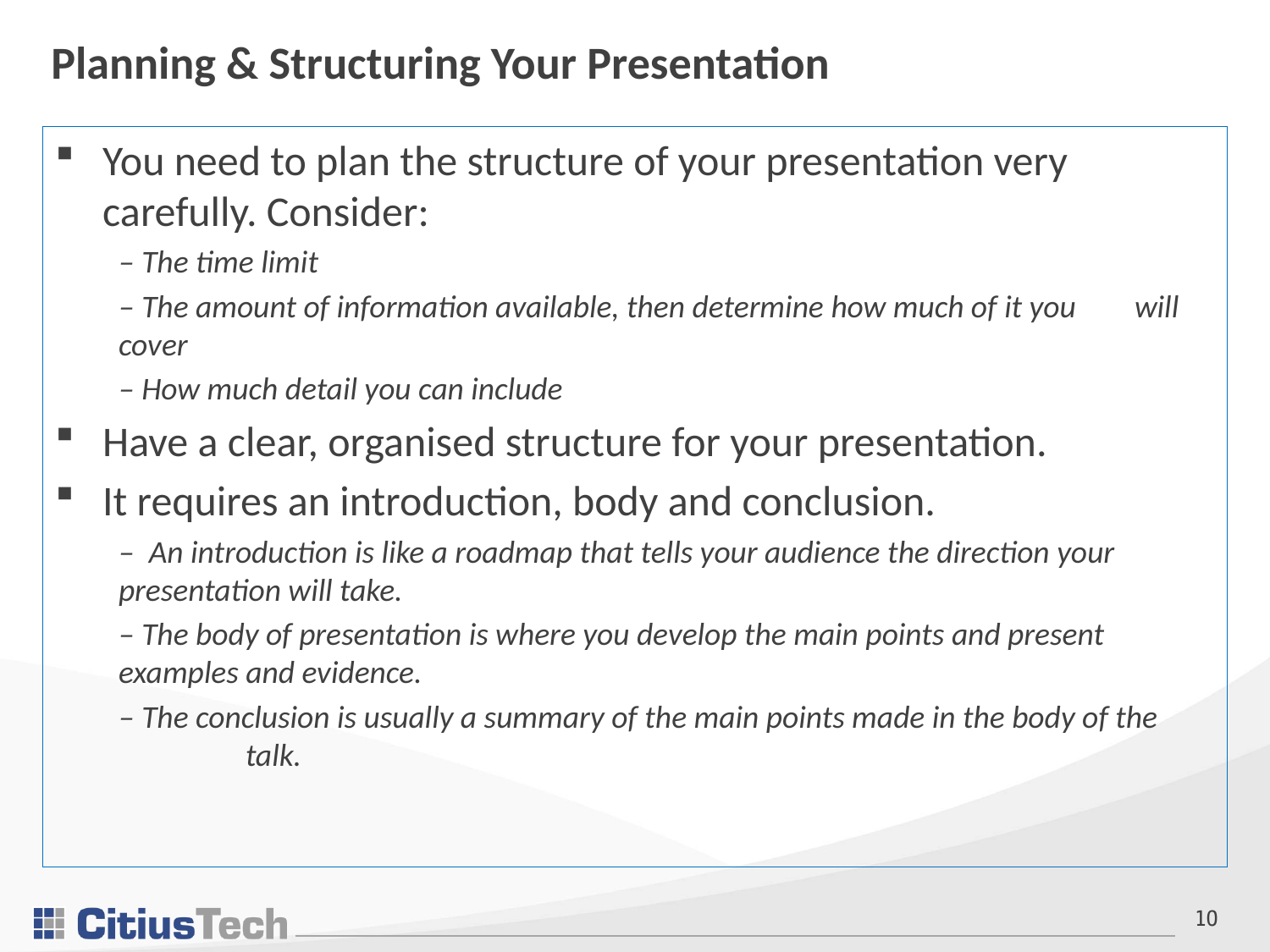

# Planning & Structuring Your Presentation
You need to plan the structure of your presentation very carefully. Consider:
– The time limit
– The amount of information available, then determine how much of it you 	will cover
– How much detail you can include
Have a clear, organised structure for your presentation.
It requires an introduction, body and conclusion.
–  An introduction is like a roadmap that tells your audience the direction your 	presentation will take.
– The body of presentation is where you develop the main points and present 	examples and evidence.
– The conclusion is usually a summary of the main points made in the body of the 	talk.